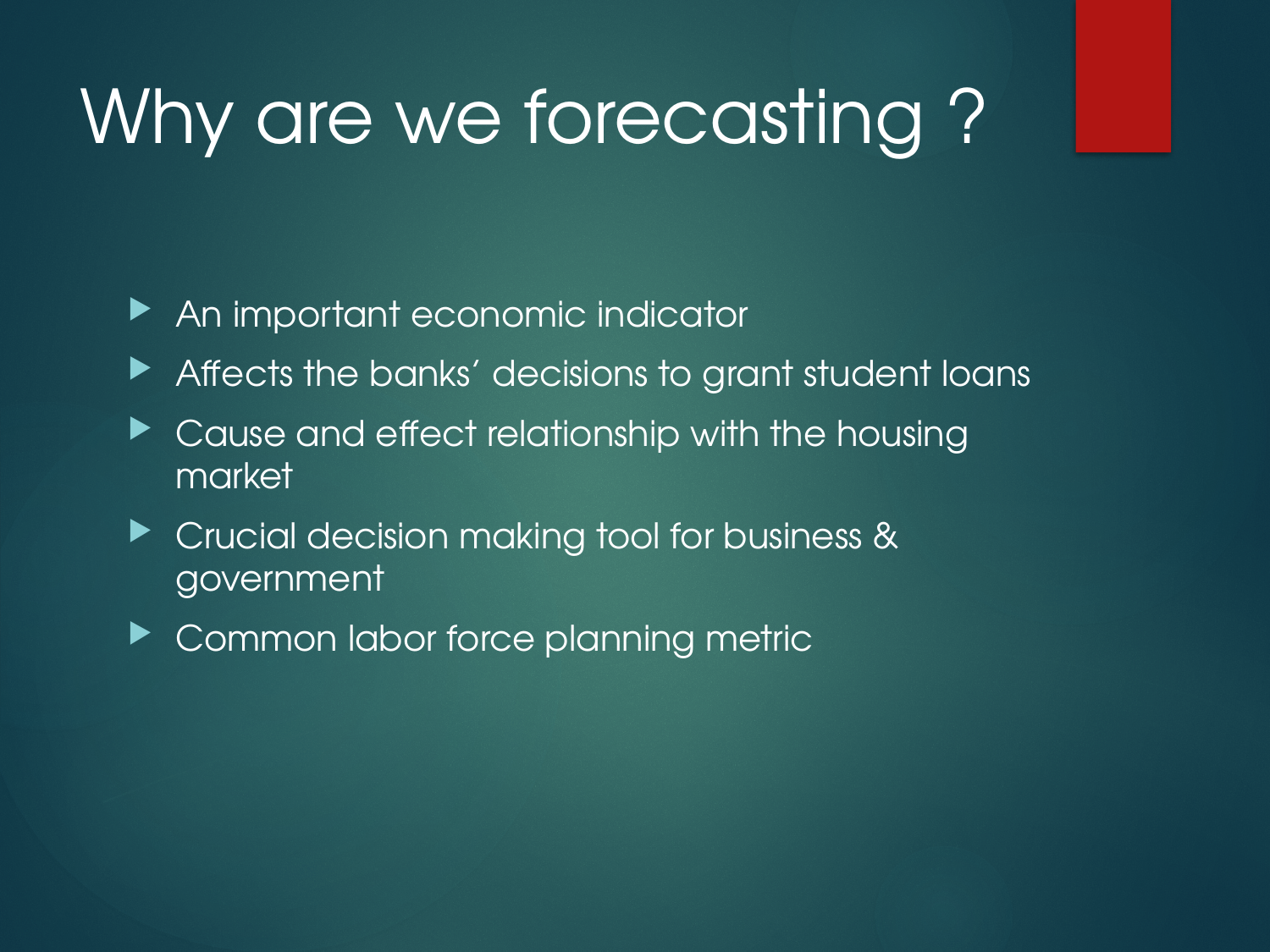

# Why are we forecasting ?
An important economic indicator
Affects the banks’ decisions to grant student loans
Cause and effect relationship with the housing market
Crucial decision making tool for business & government
Common labor force planning metric